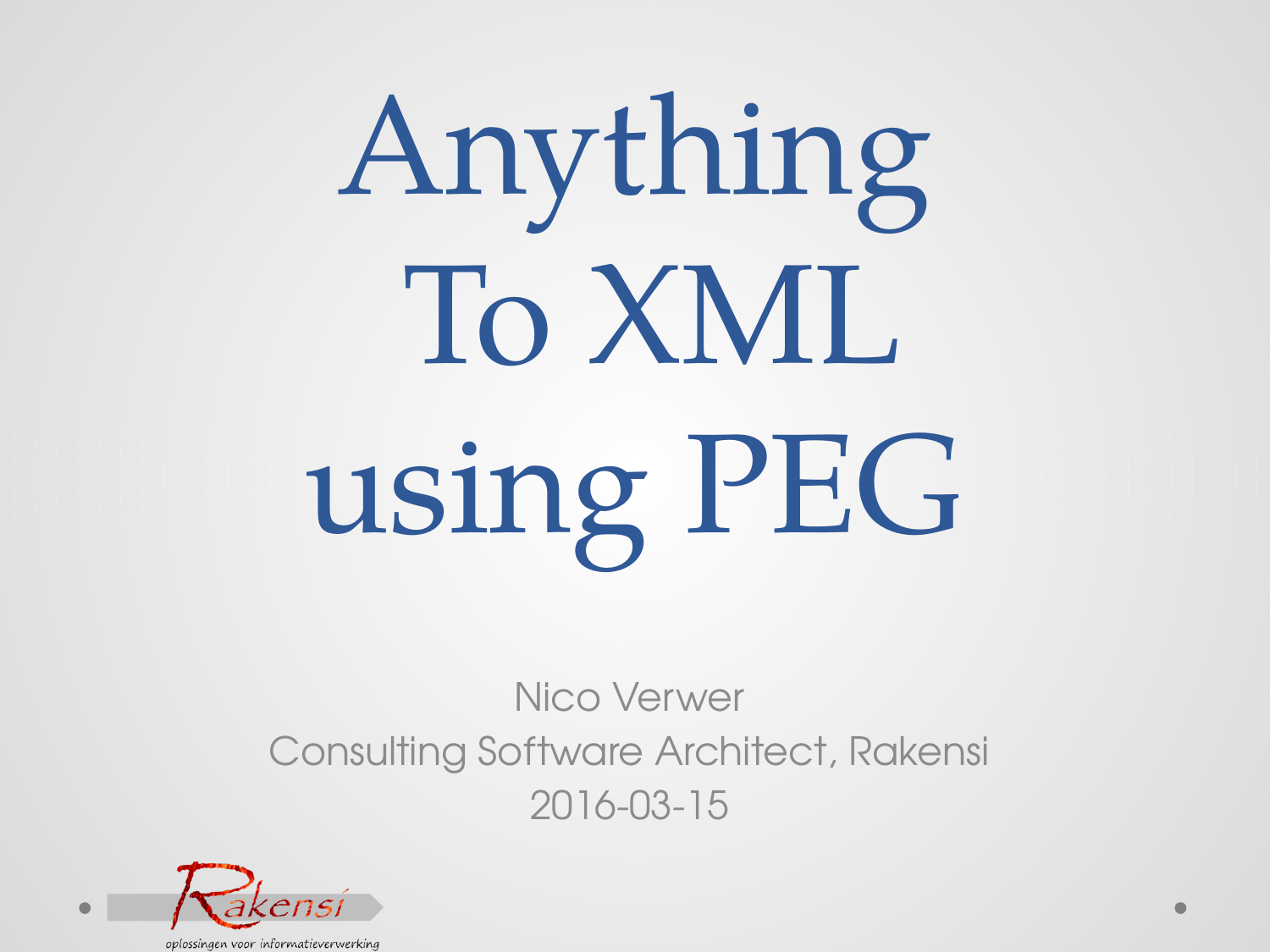

# Anything To XML using PEG
Nico Verwer
Consulting Software Architect, Rakensi
2016-03-15